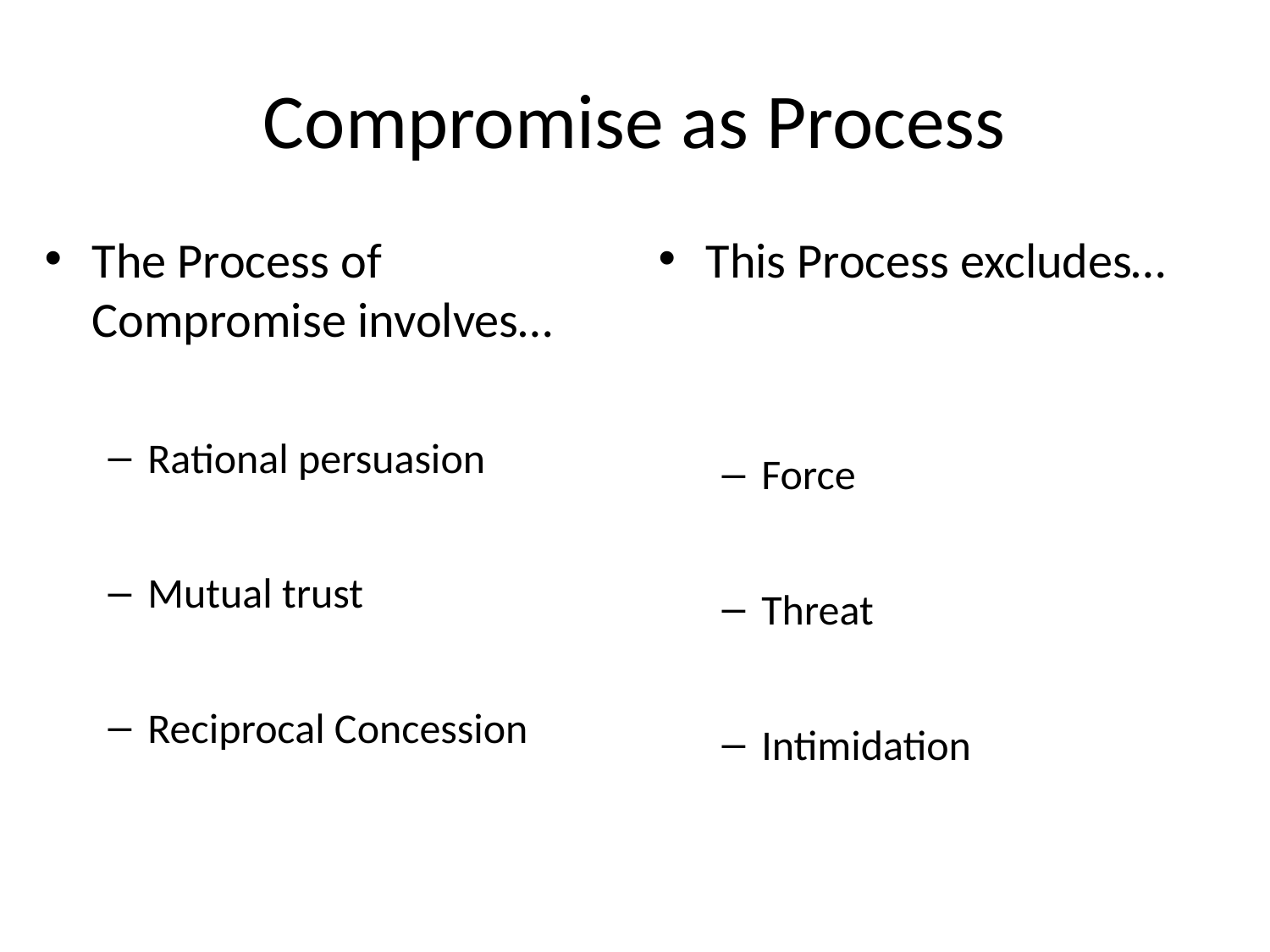

# Compromise as Process
The Process of Compromise involves…

Rational persuasion

Mutual trust

Reciprocal Concession
This Process excludes…

Force

Threat

Intimidation